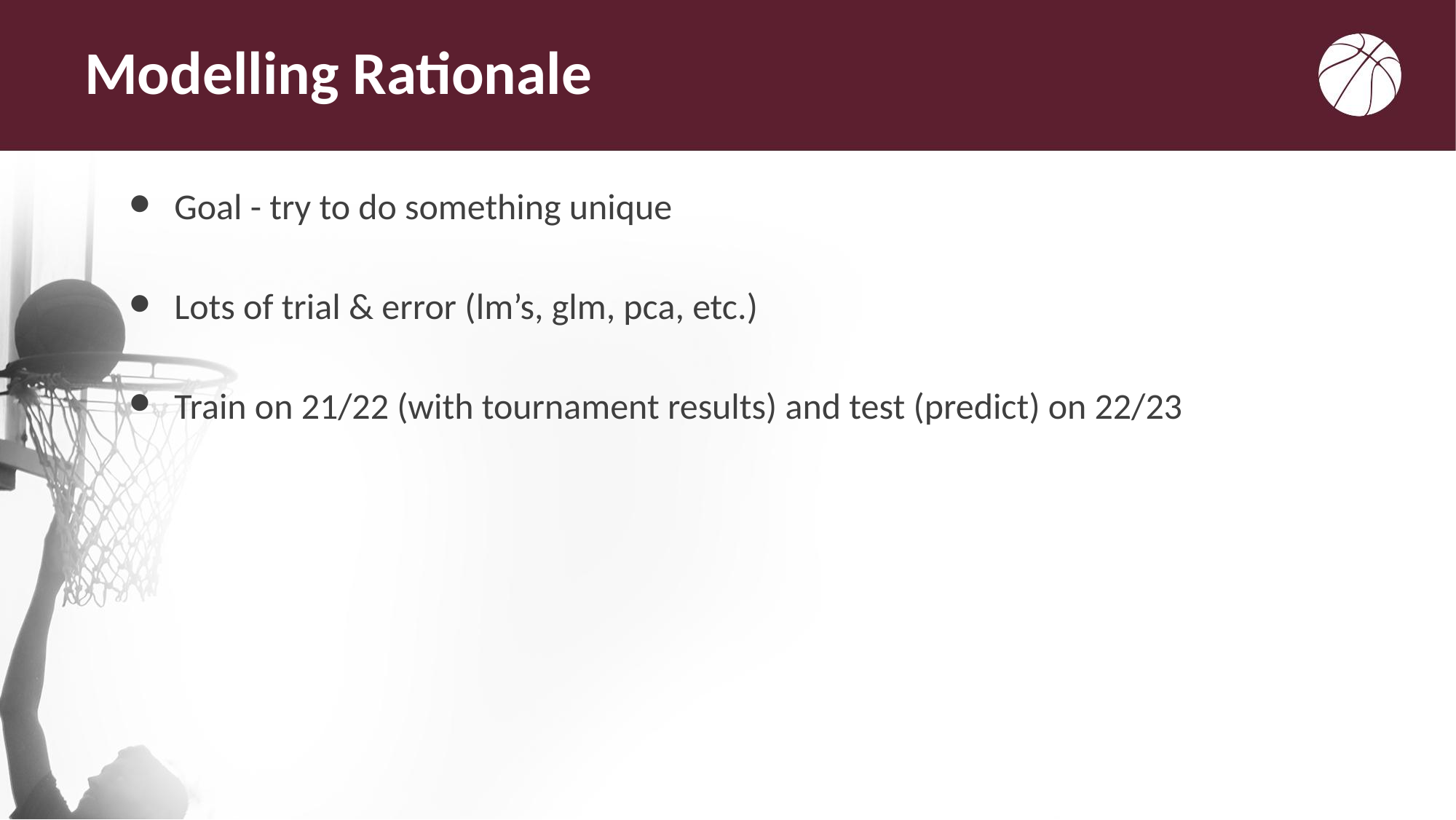

# Modelling Rationale
Goal - try to do something unique

Lots of trial & error (lm’s, glm, pca, etc.)

Train on 21/22 (with tournament results) and test (predict) on 22/23